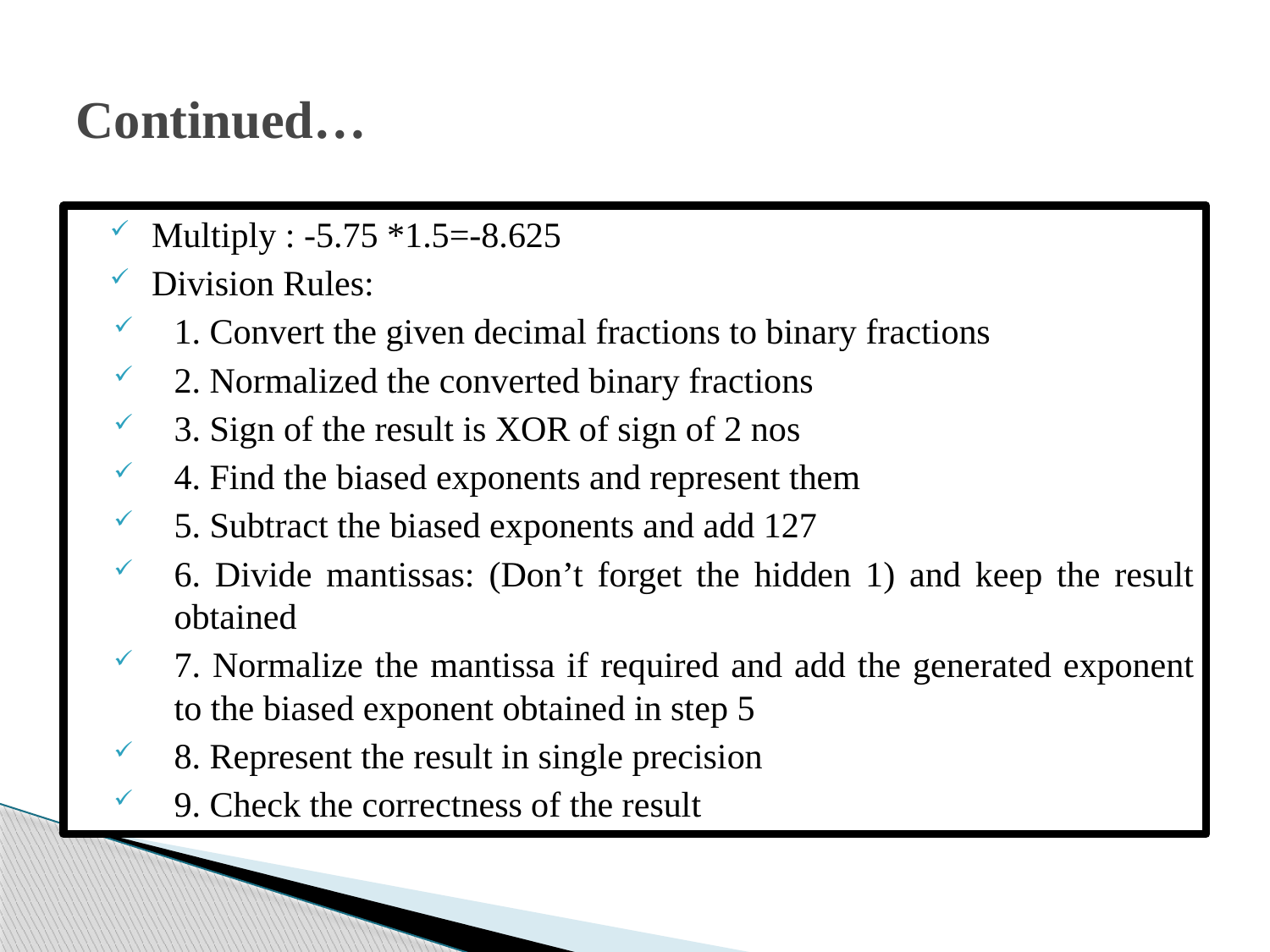

# Continued…
Multiply : -5.75 *1.5=-8.625
Division Rules:
1. Convert the given decimal fractions to binary fractions
2. Normalized the converted binary fractions
3. Sign of the result is XOR of sign of 2 nos
4. Find the biased exponents and represent them
5. Subtract the biased exponents and add 127
6. Divide mantissas: (Don’t forget the hidden 1) and keep the result obtained
7. Normalize the mantissa if required and add the generated exponent to the biased exponent obtained in step 5
8. Represent the result in single precision
9. Check the correctness of the result